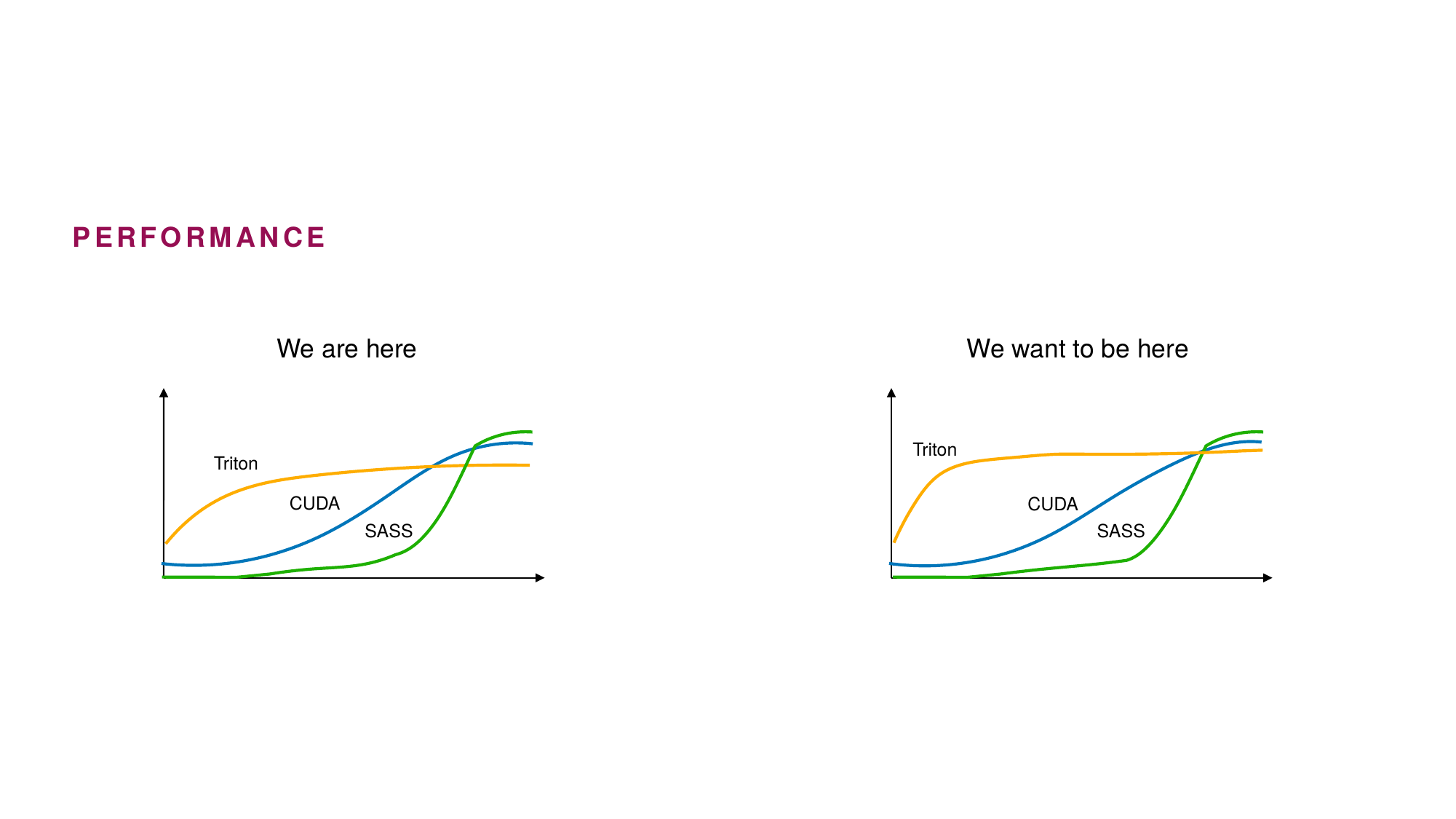

PERFORMANCE
We are here

Triton

CUDA
SASS

We want to be here

Triton

CUDA
SASS